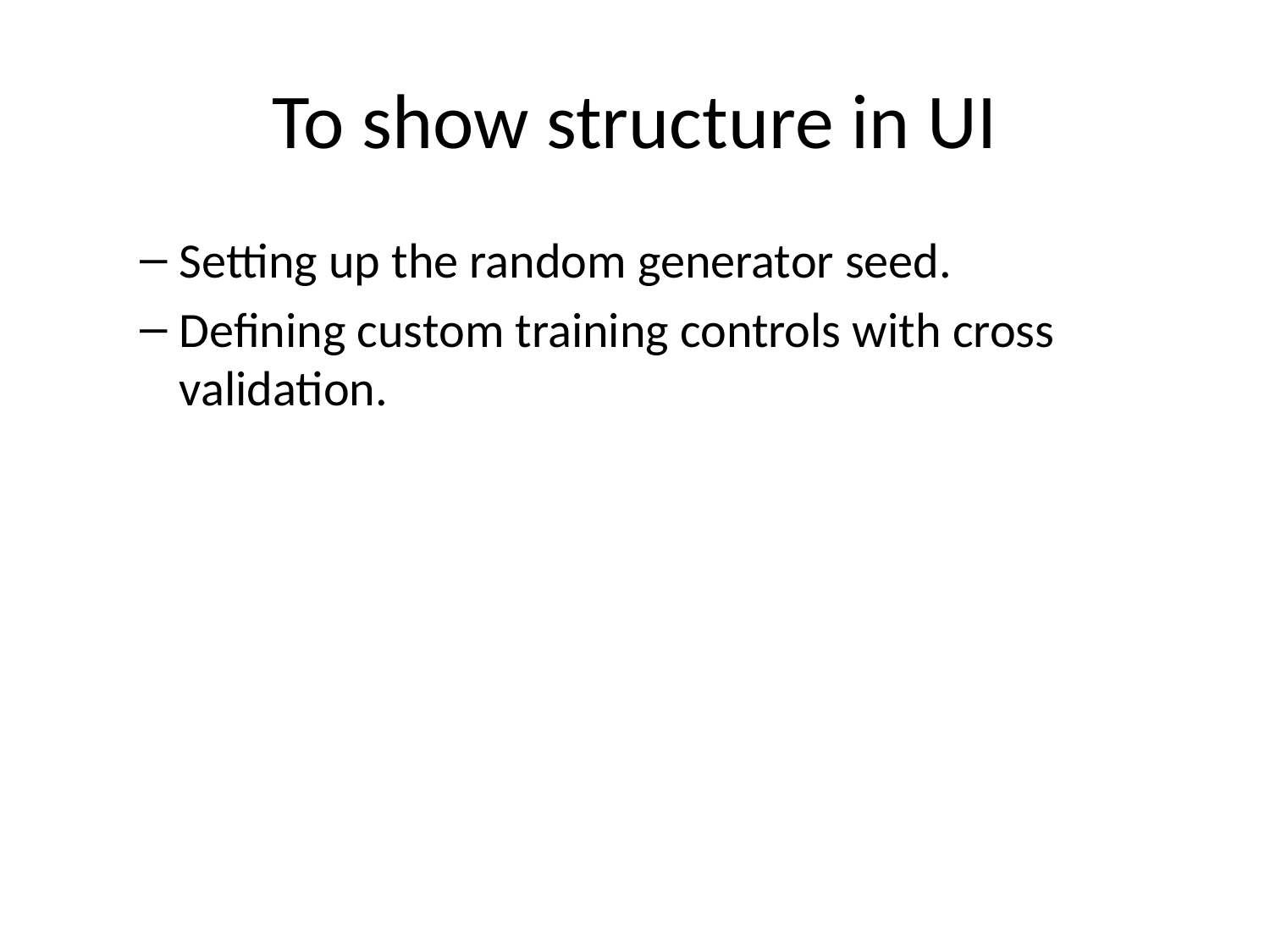

# To show structure in UI
Setting up the random generator seed.
Defining custom training controls with cross validation.